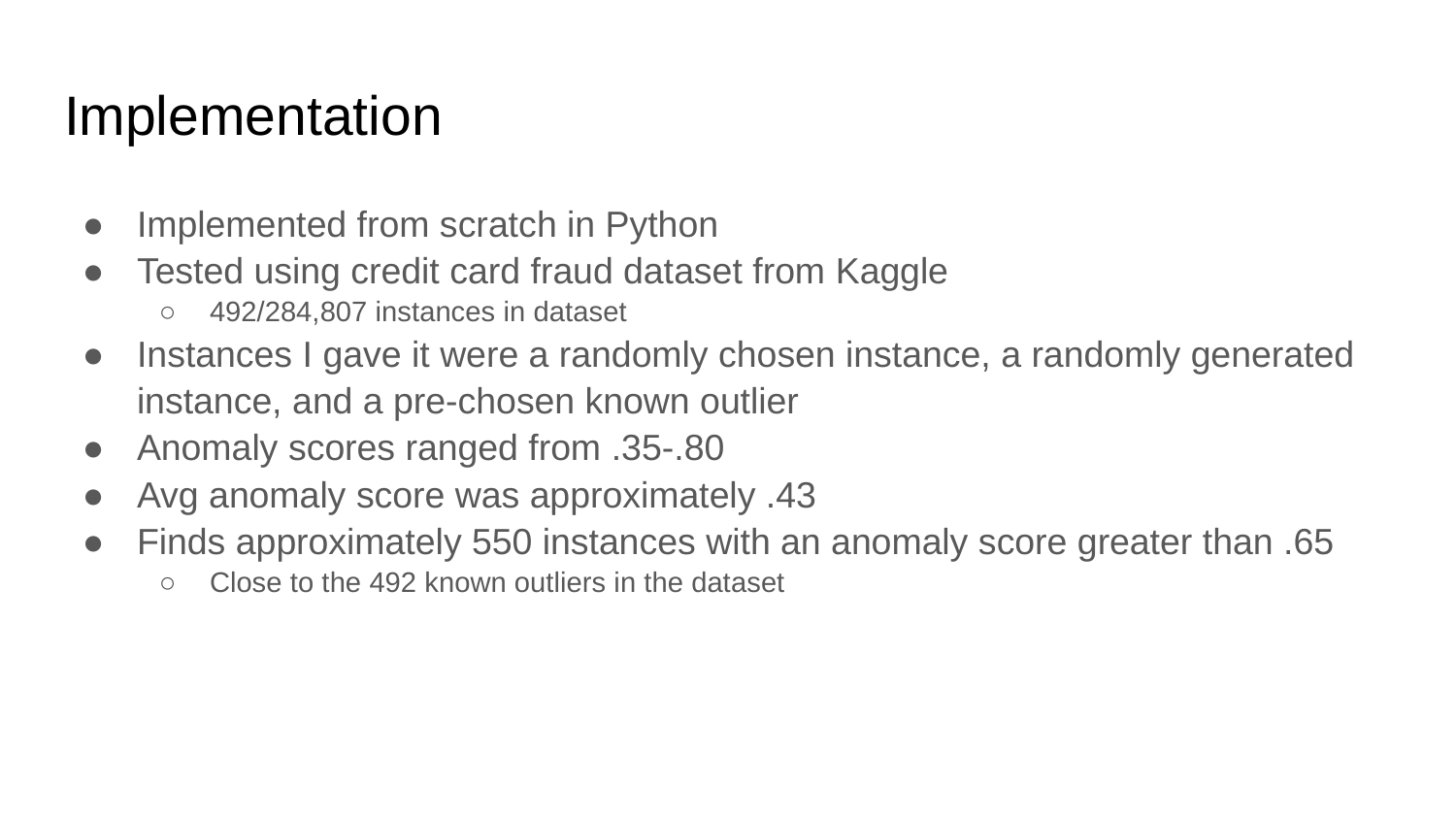

# Implementation
Implemented from scratch in Python
Tested using credit card fraud dataset from Kaggle
492/284,807 instances in dataset
Instances I gave it were a randomly chosen instance, a randomly generated instance, and a pre-chosen known outlier
Anomaly scores ranged from .35-.80
Avg anomaly score was approximately .43
Finds approximately 550 instances with an anomaly score greater than .65
Close to the 492 known outliers in the dataset